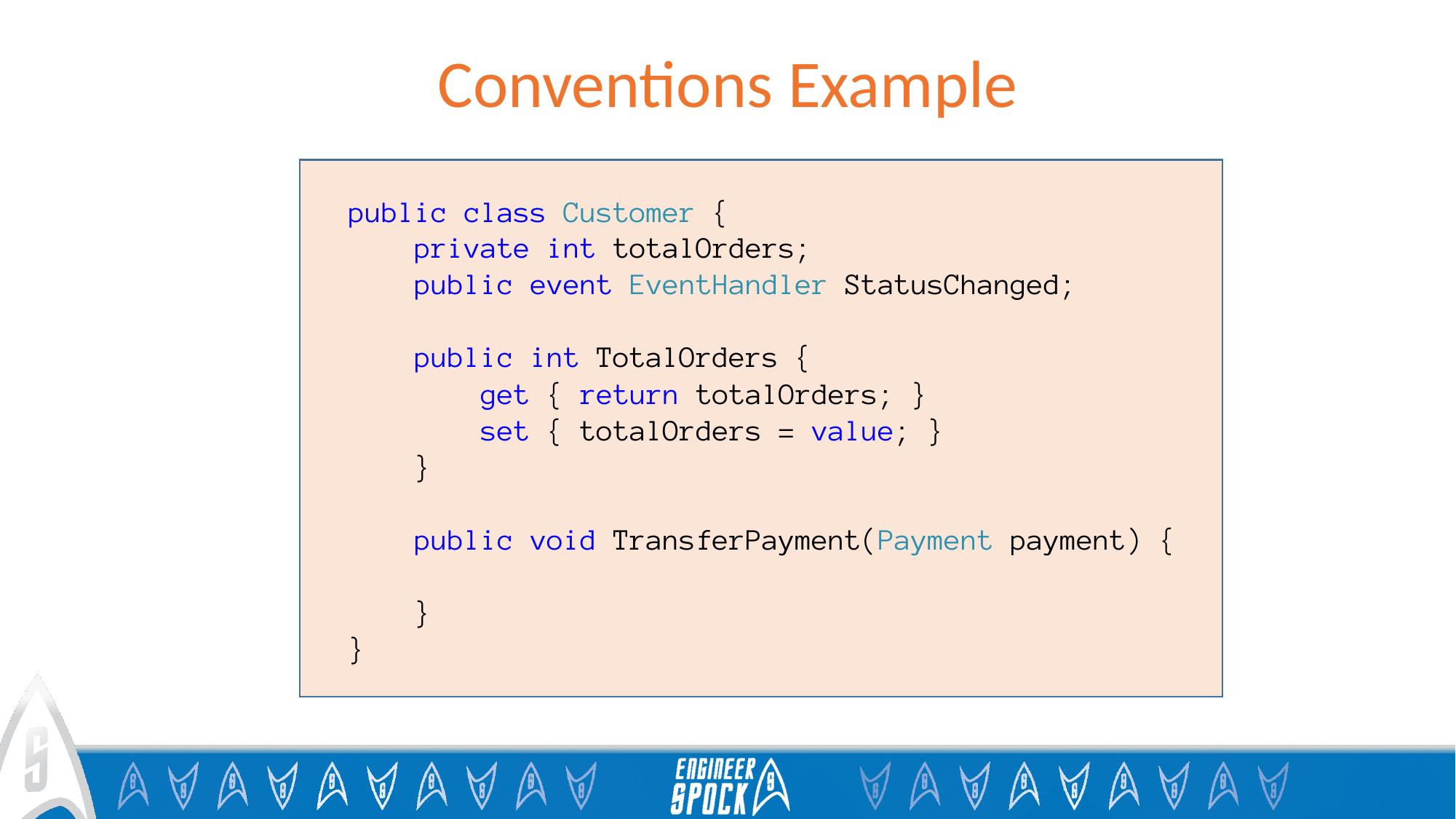

# Conventions Example

public class Customer {
    private int totalOrders;
    public event EventHandler StatusChanged;

    public int TotalOrders {
        get { return totalOrders; }
        set { totalOrders = value; }
    }

    public void TransferPayment(Payment payment) {

    }
}